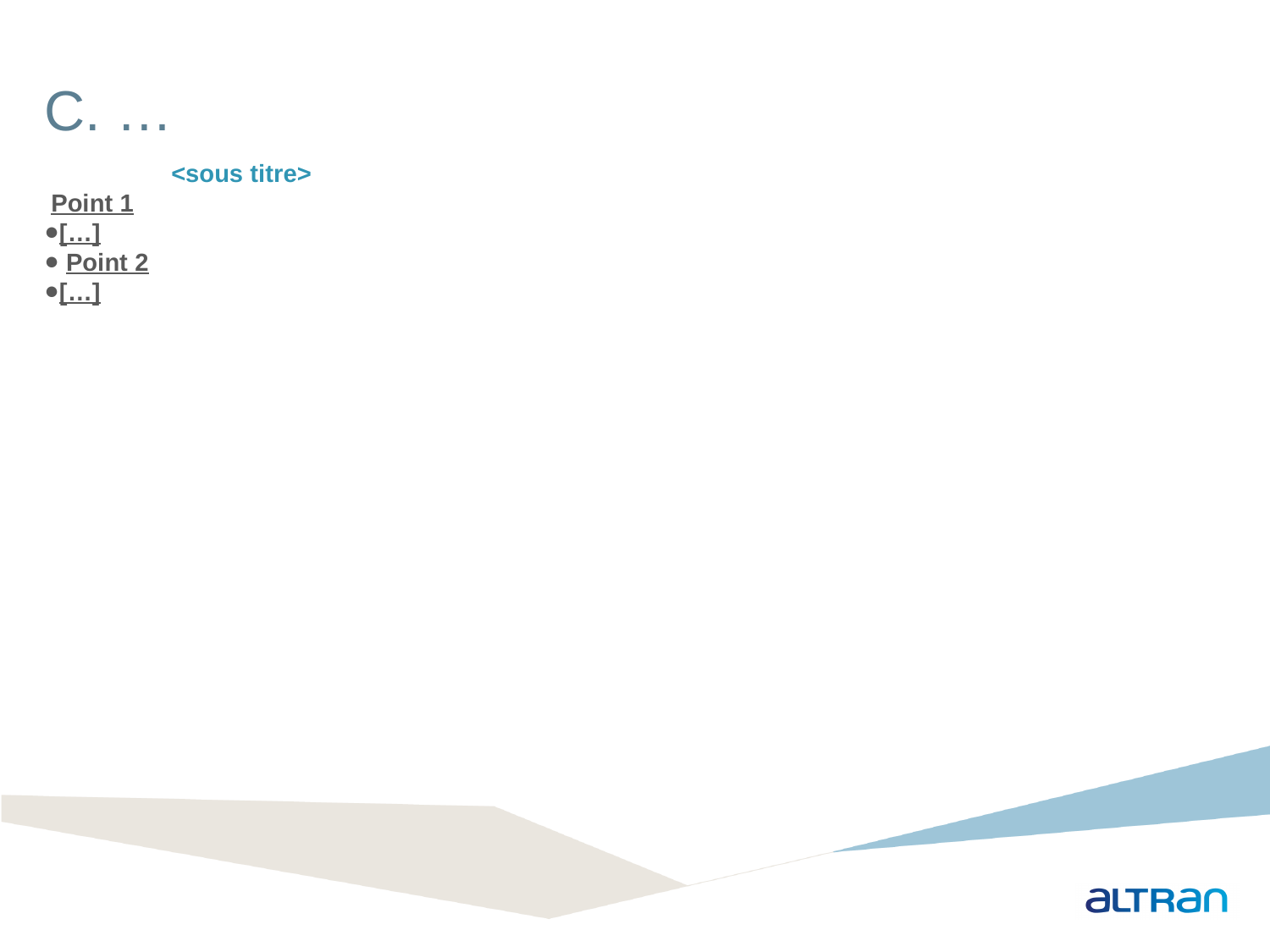

C. …
	<sous titre>
 Point 1
[…]
 Point 2
[…]